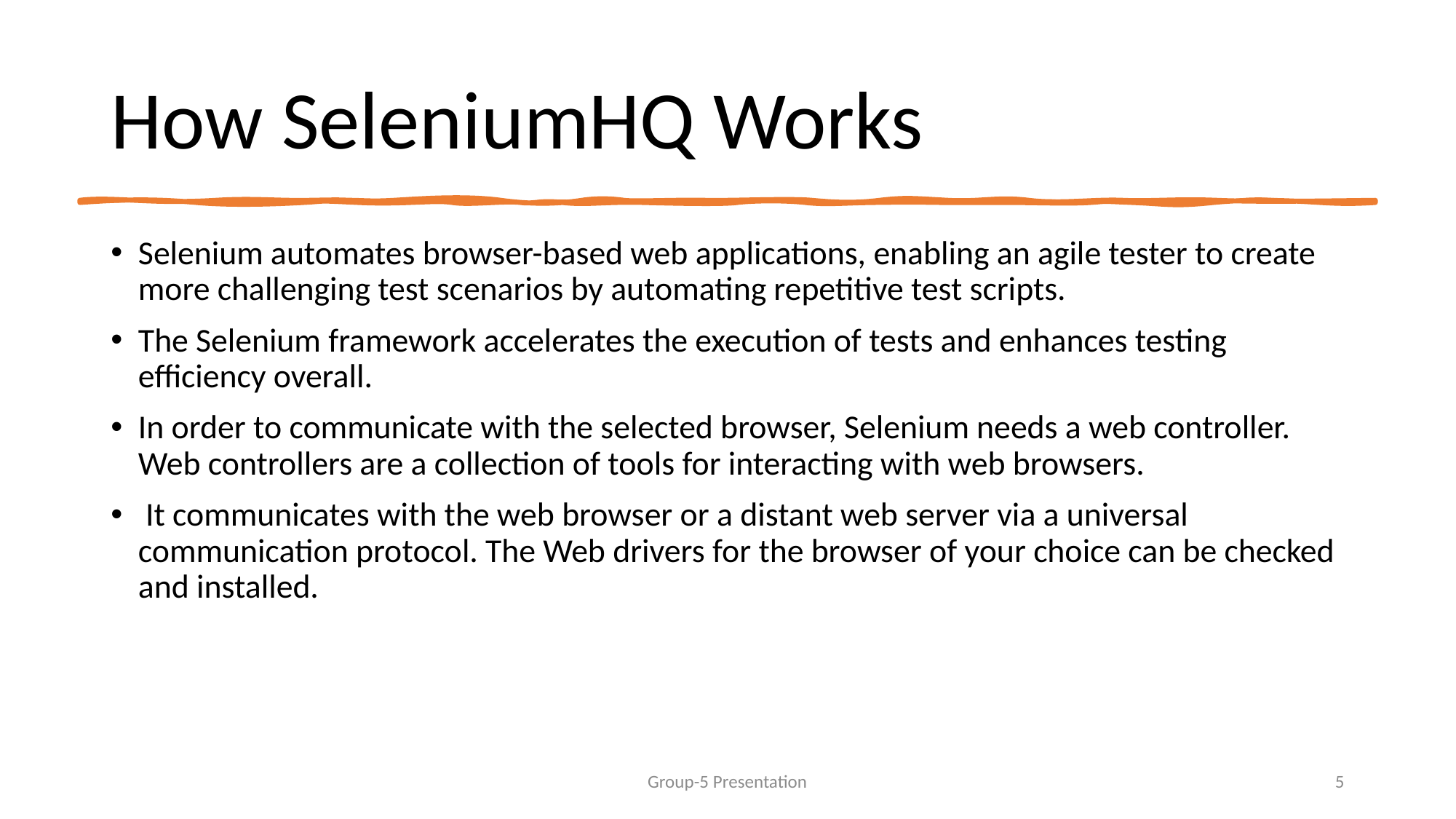

# How SeleniumHQ Works

Selenium automates browser-based web applications, enabling an agile tester to create more challenging test scenarios by automating repetitive test scripts.
The Selenium framework accelerates the execution of tests and enhances testing efficiency overall.
In order to communicate with the selected browser, Selenium needs a web controller. Web controllers are a collection of tools for interacting with web browsers.
 It communicates with the web browser or a distant web server via a universal communication protocol. The Web drivers for the browser of your choice can be checked and installed.
Group-5 Presentation
5